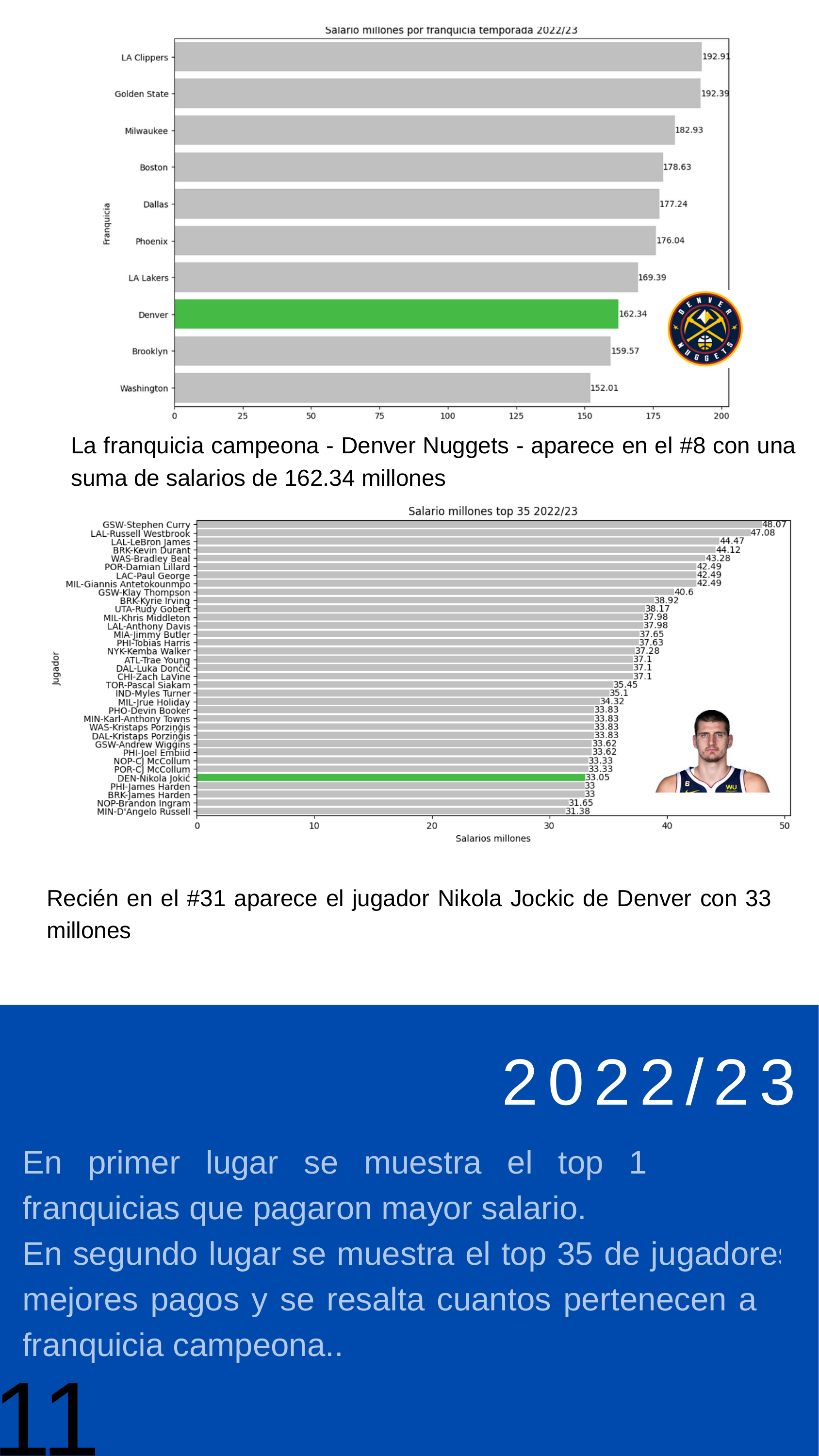

La franquicia campeona - Denver Nuggets - aparece en el #8 con una suma de salarios de 162.34 millones

Recién en el #31 aparece el jugador Nikola Jockic de Denver con 33 millones

2022/23
En primer lugar se muestra el top 10 de las franquicias que pagaron mayor salario.
En segundo lugar se muestra el top 35 de jugadores mejores pagos y se resalta cuantos pertenecen a la franquicia campeona..
11